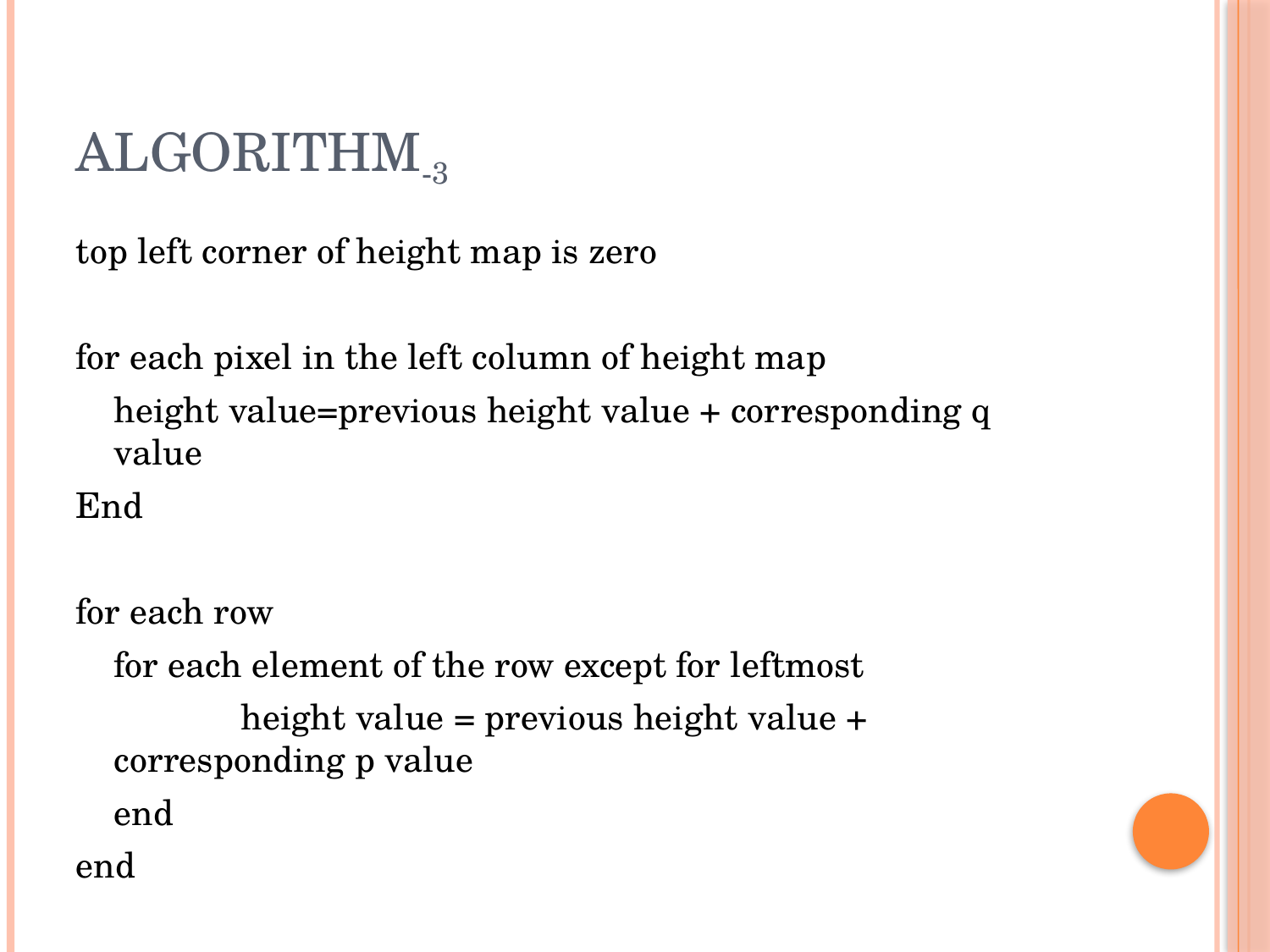

# Algorithm-3
top left corner of height map is zero

for each pixel in the left column of height map
	height value=previous height value + corresponding q value
End

for each row
	for each element of the row except for leftmost
		height value = previous height value + corresponding p value
	end
end